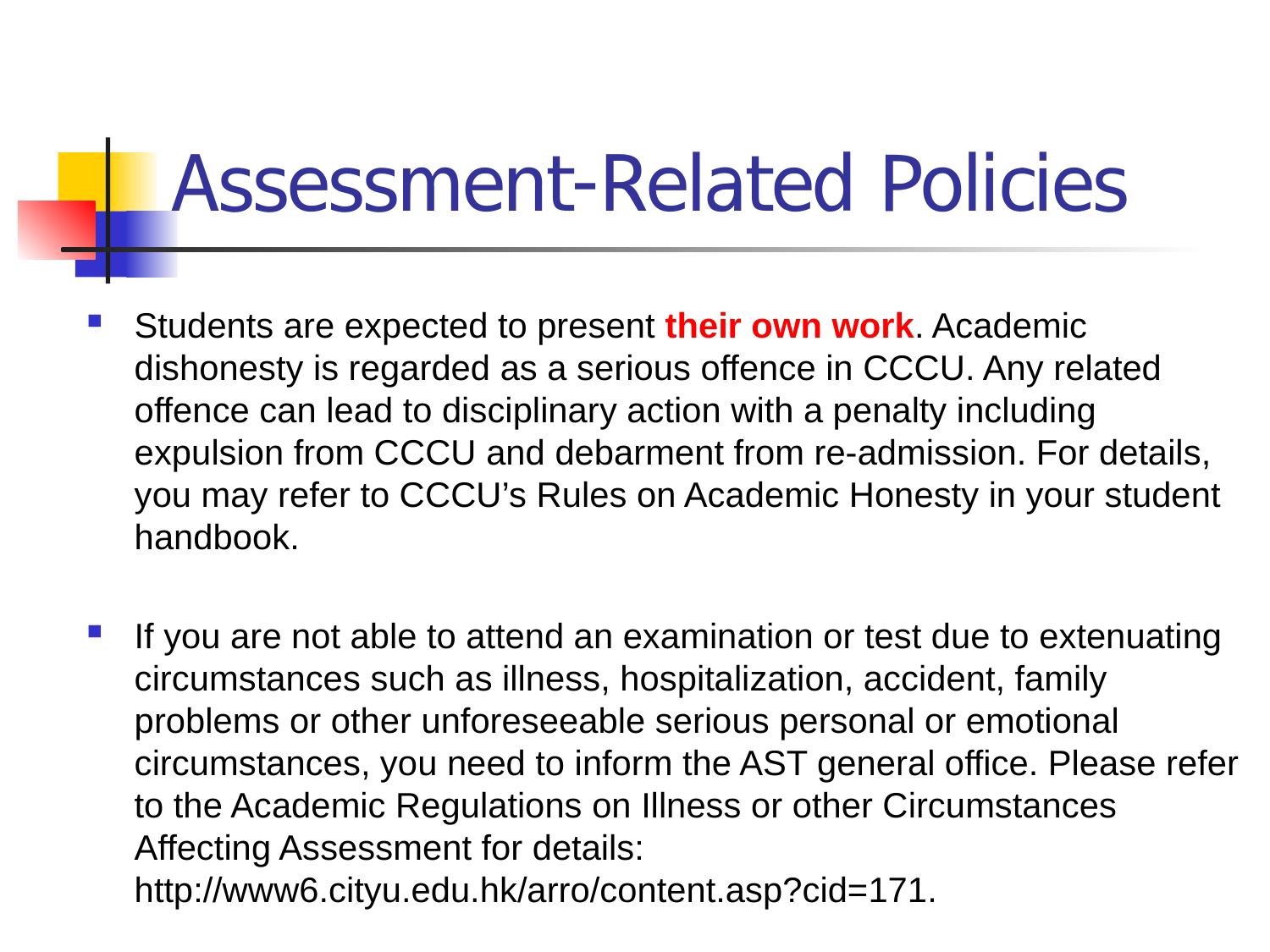

# Assessment-Related Policies
Students are expected to present their own work. Academic dishonesty is regarded as a serious offence in CCCU. Any related offence can lead to disciplinary action with a penalty including expulsion from CCCU and debarment from re-admission. For details, you may refer to CCCU’s Rules on Academic Honesty in your student handbook.

If you are not able to attend an examination or test due to extenuating circumstances such as illness, hospitalization, accident, family problems or other unforeseeable serious personal or emotional circumstances, you need to inform the AST general office. Please refer to the Academic Regulations on Illness or other Circumstances Affecting Assessment for details: http://www6.cityu.edu.hk/arro/content.asp?cid=171.